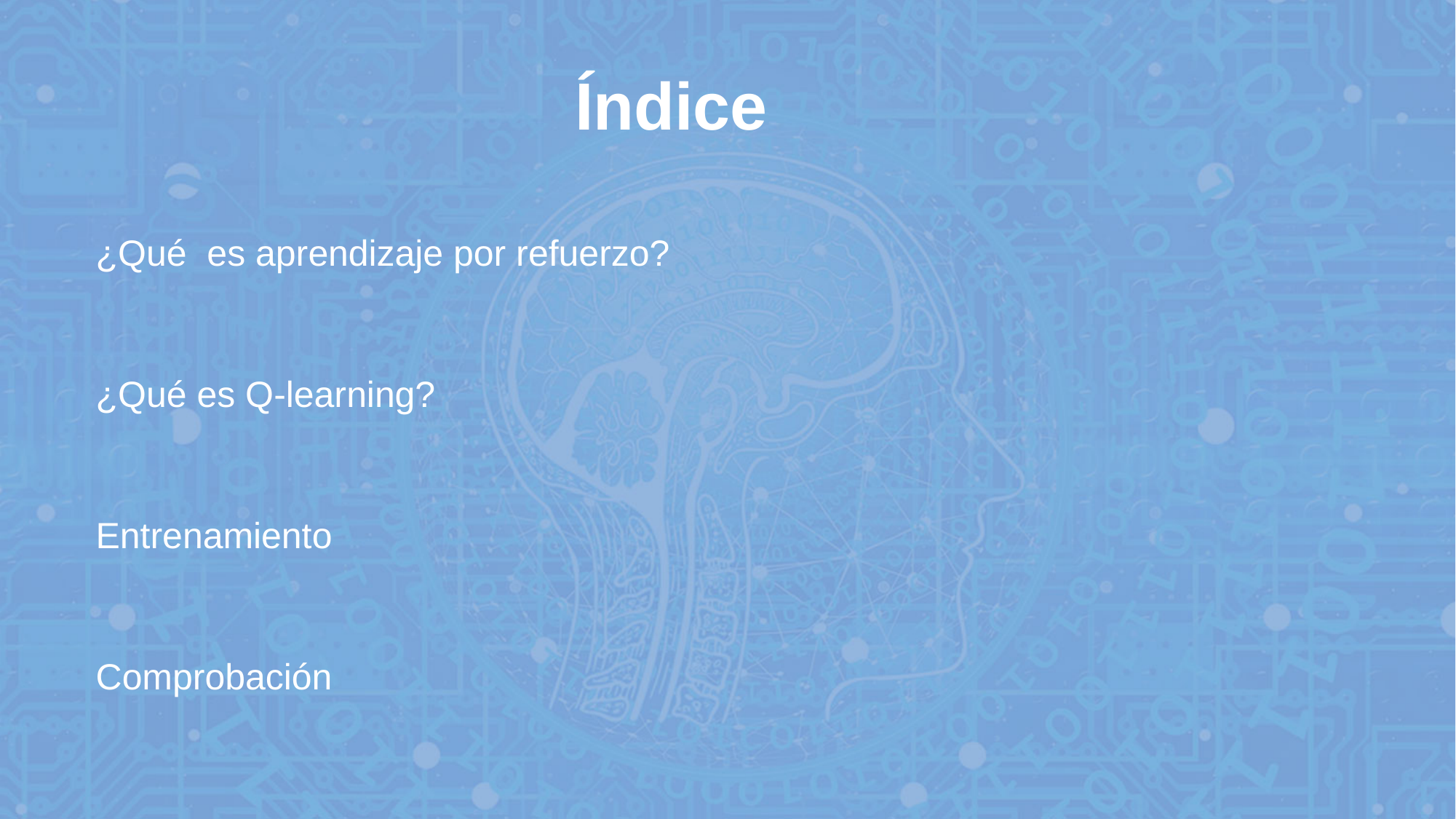

Índice

¿Qué  es aprendizaje por refuerzo?
¿Qué es Q-learning?
Entrenamiento
Comprobación